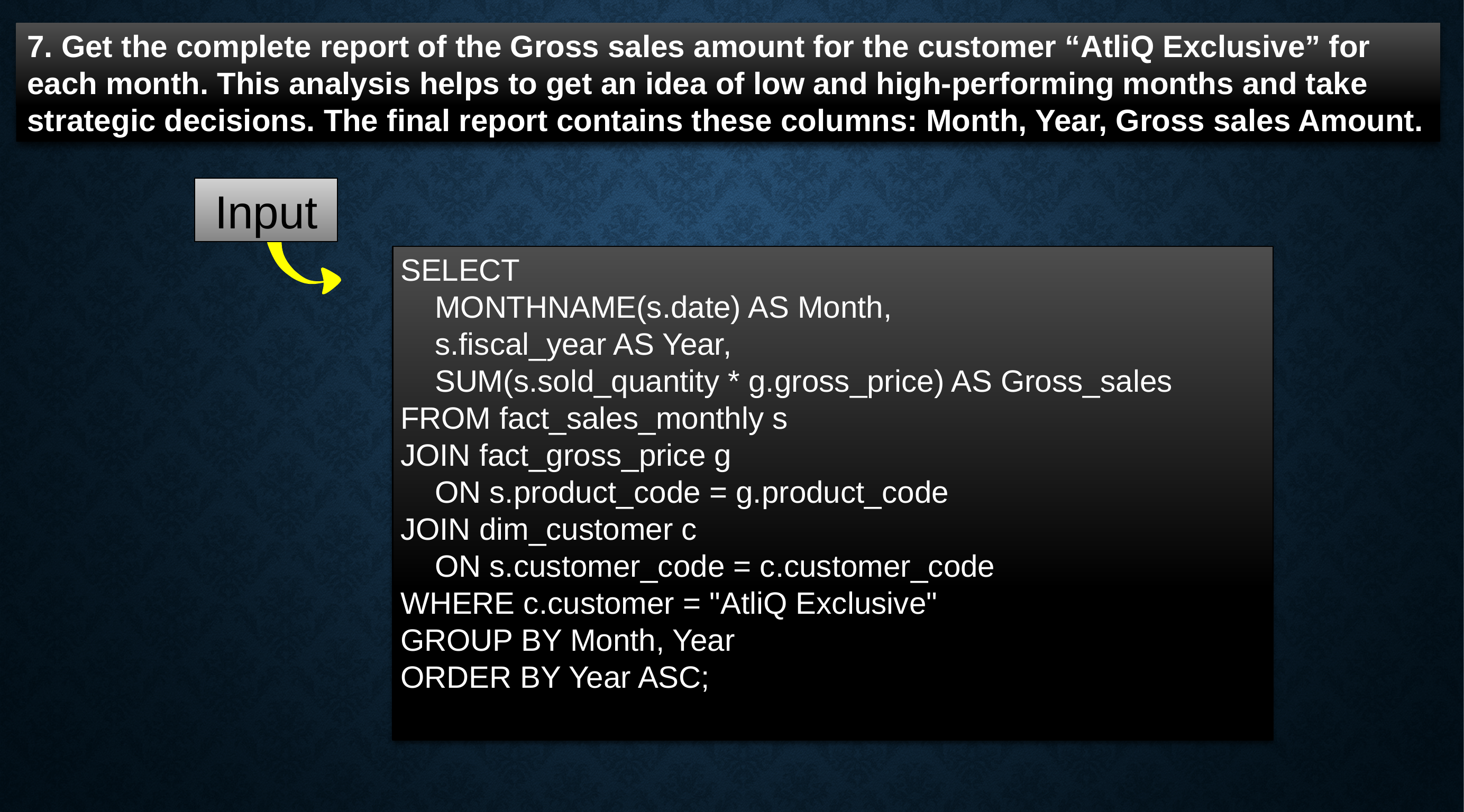

7. Get the complete report of the Gross sales amount for the customer “AtliQ Exclusive” for each month. This analysis helps to get an idea of low and high-performing months and take strategic decisions. The final report contains these columns: Month, Year, Gross sales Amount.
Input

SELECT
    MONTHNAME(s.date) AS Month,
    s.fiscal_year AS Year,
    SUM(s.sold_quantity * g.gross_price) AS Gross_sales
FROM fact_sales_monthly s
JOIN fact_gross_price g
    ON s.product_code = g.product_code
JOIN dim_customer c
    ON s.customer_code = c.customer_code
WHERE c.customer = "AtliQ Exclusive"
GROUP BY Month, Year
ORDER BY Year ASC;